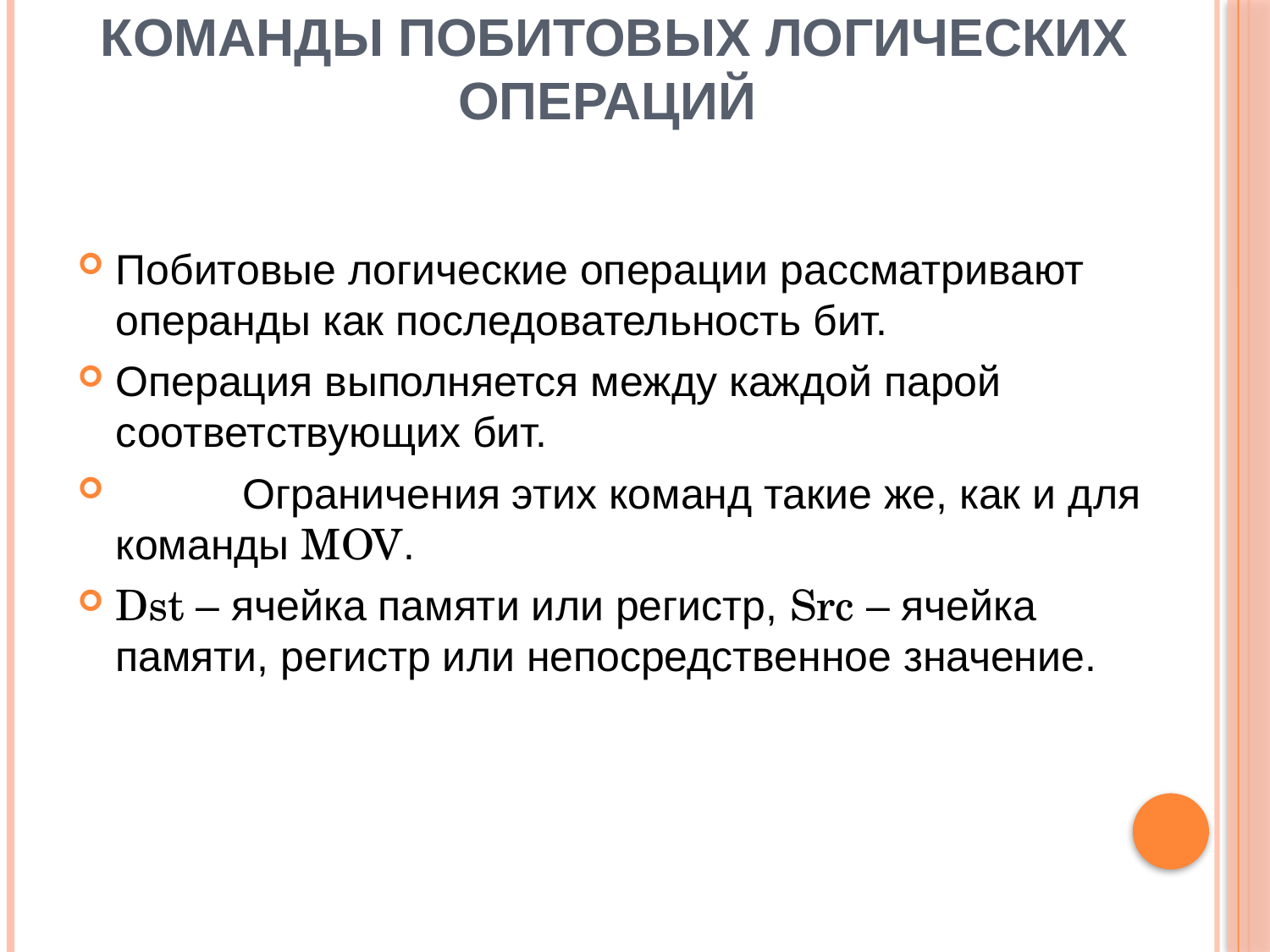

# Команды побитовых логических операций
Побитовые логические операции рассматривают операнды как последовательность бит.
Операция выполняется между каждой парой соответствующих бит.
	Ограничения этих команд такие же, как и для команды MOV.
Dst – ячейка памяти или регистр, Src – ячейка памяти, регистр или непосредственное значение.